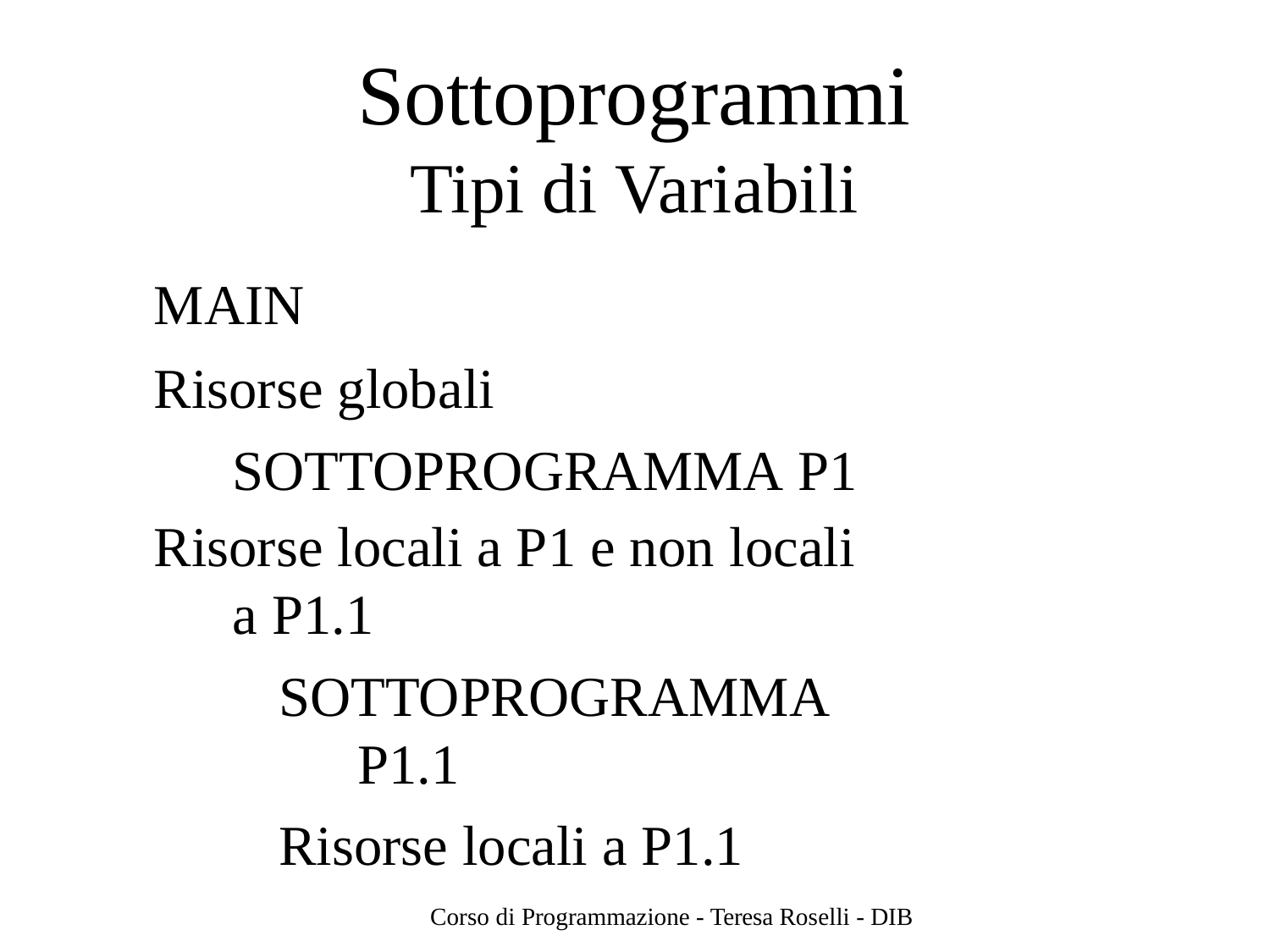

# Sottoprogrammi
Tipi di Variabili
MAIN
Risorse globali  SOTTOPROGRAMMA P1
Risorse locali a P1 e non locali a P1.1
SOTTOPROGRAMMA P1.1
Risorse locali a P1.1
Corso di Programmazione - Teresa Roselli - DIB